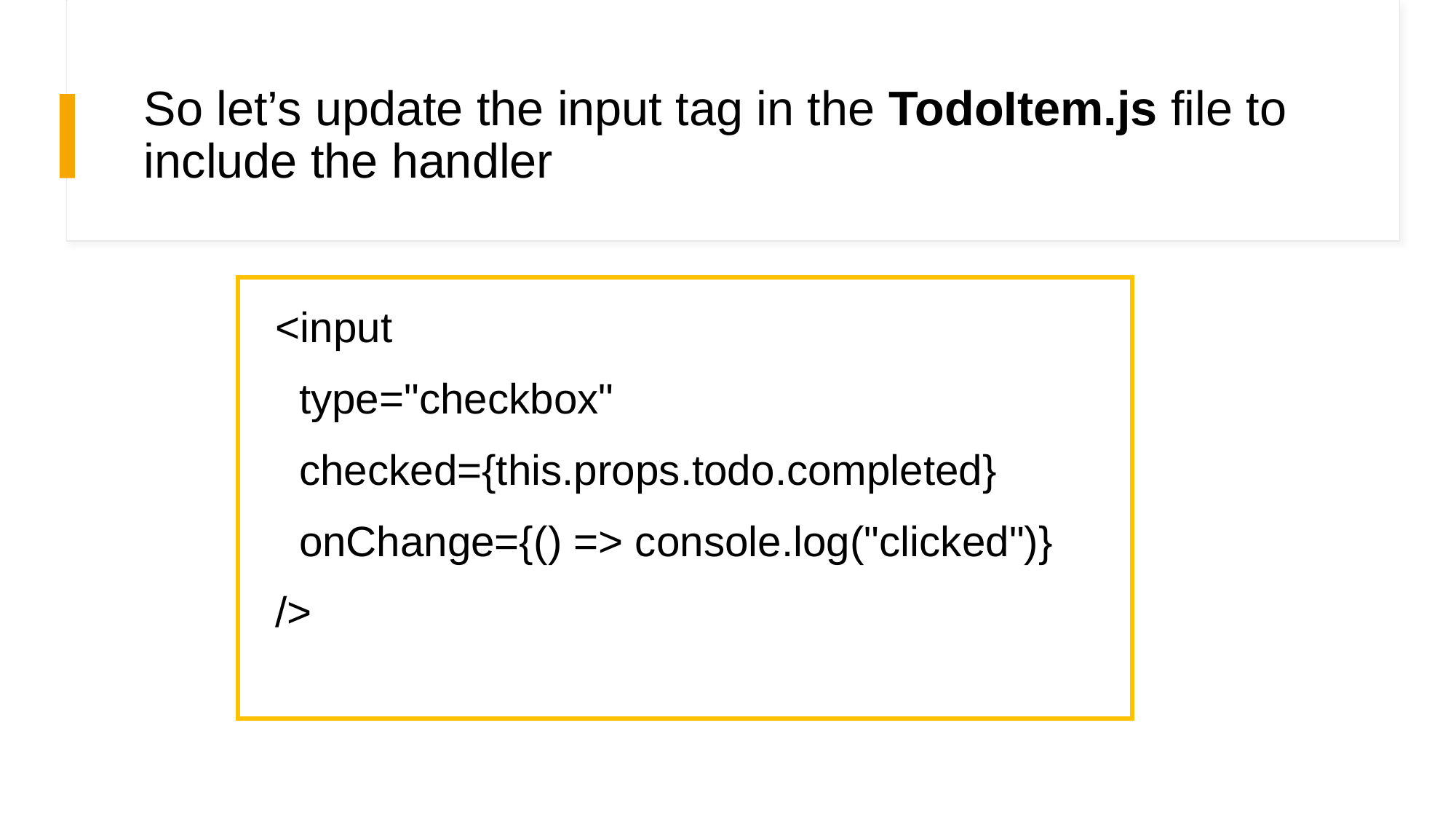

# So let’s update the input tag in the TodoItem.js file to include the handler

<input
  type="checkbox"
  checked={this.props.todo.completed}
  onChange={() => console.log("clicked")}
/>